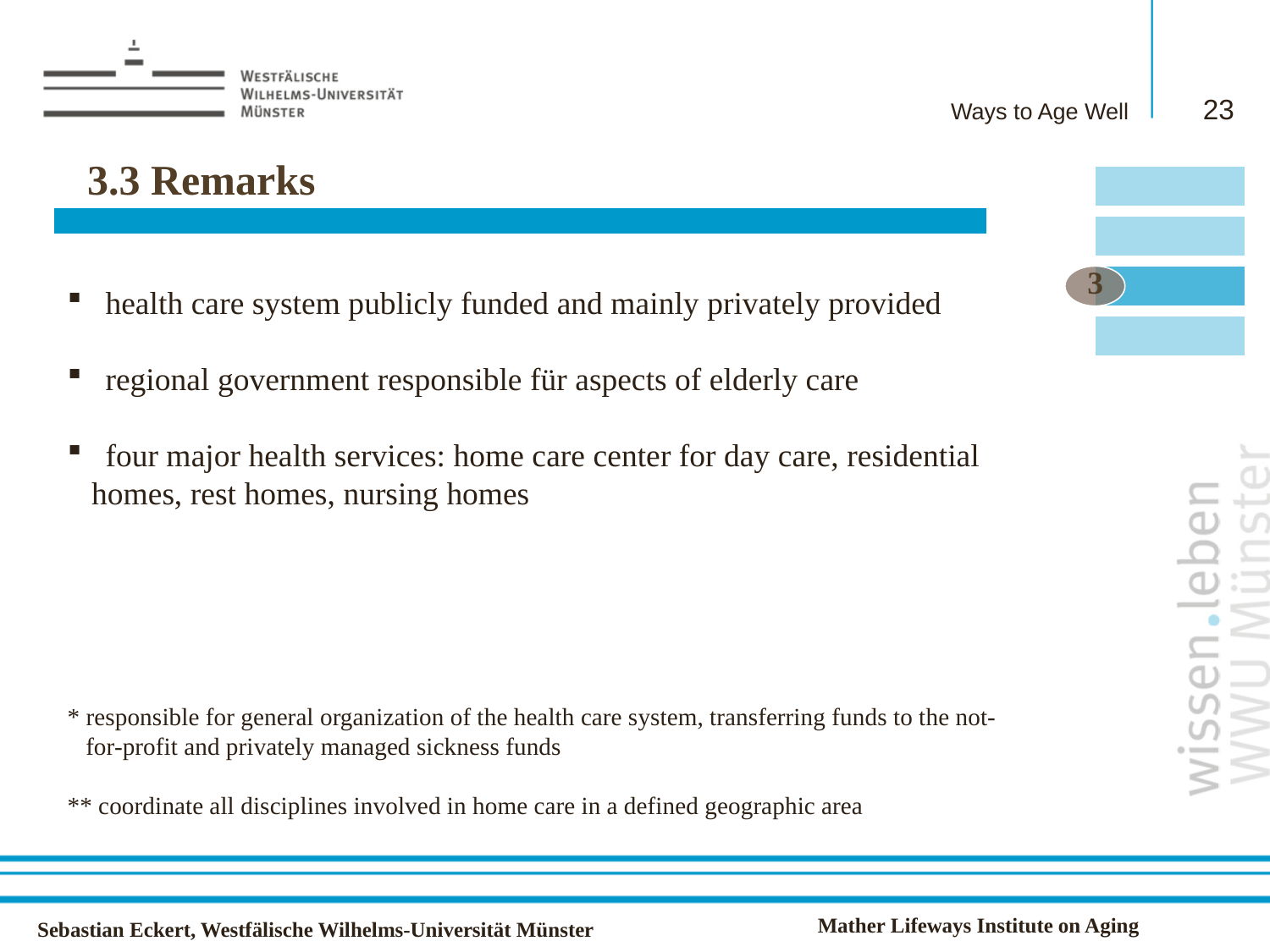

23
Ways to Age Well
3.3 Remarks

3

 health care system publicly funded and mainly privately provided

 regional government responsible für aspects of elderly care

 four major health services: home care center for day care, residential
   homes, rest homes, nursing homes

* responsible for general organization of the health care system, transferring funds to the not-
   for-profit and privately managed sickness funds

** coordinate all disciplines involved in home care in a defined geographic area

Mather Lifeways Institute on Aging